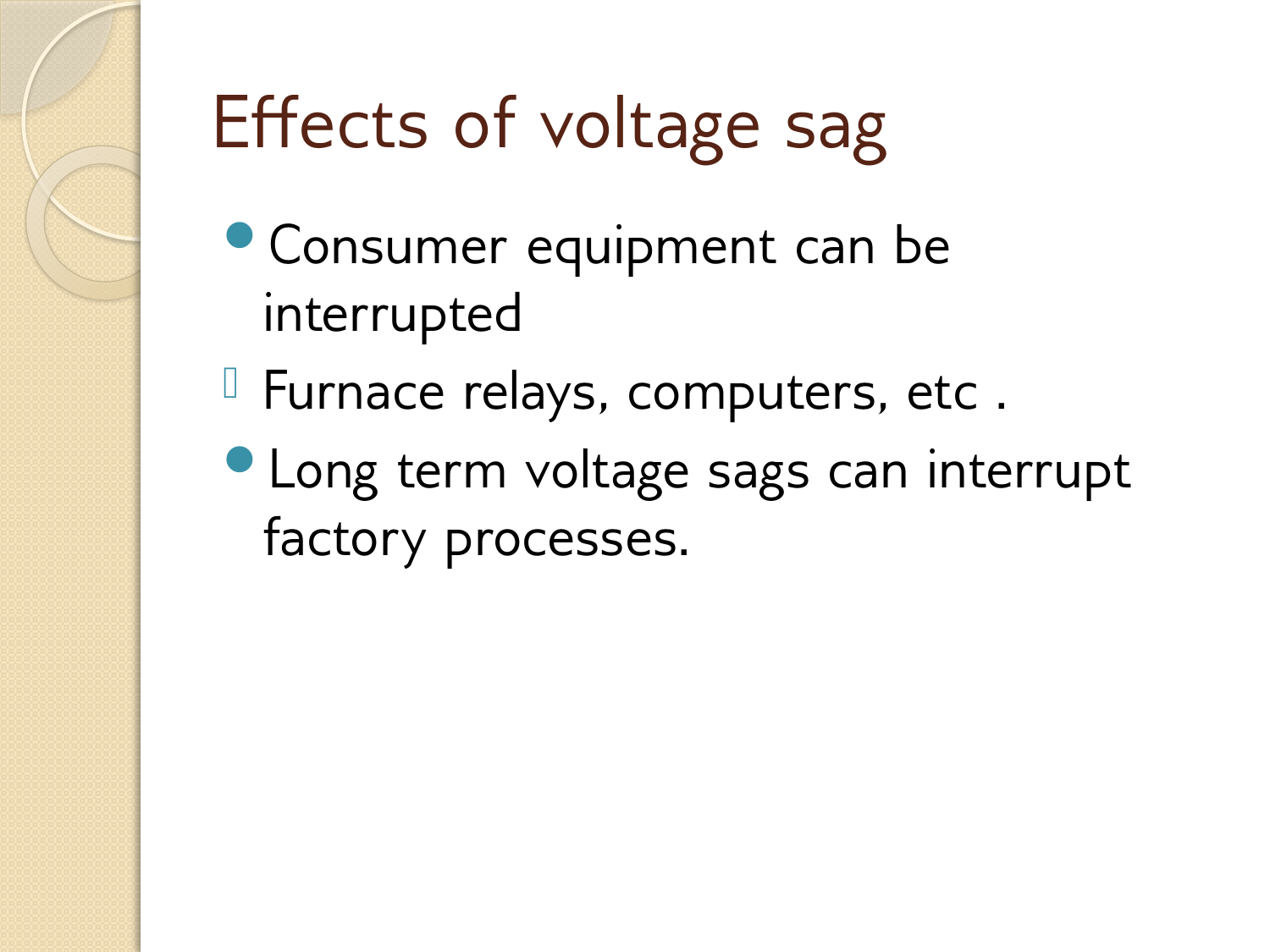

# Effects of voltage sag
Consumer equipment can be interrupted
Furnace relays, computers, etc .
Long term voltage sags can interrupt factory processes.